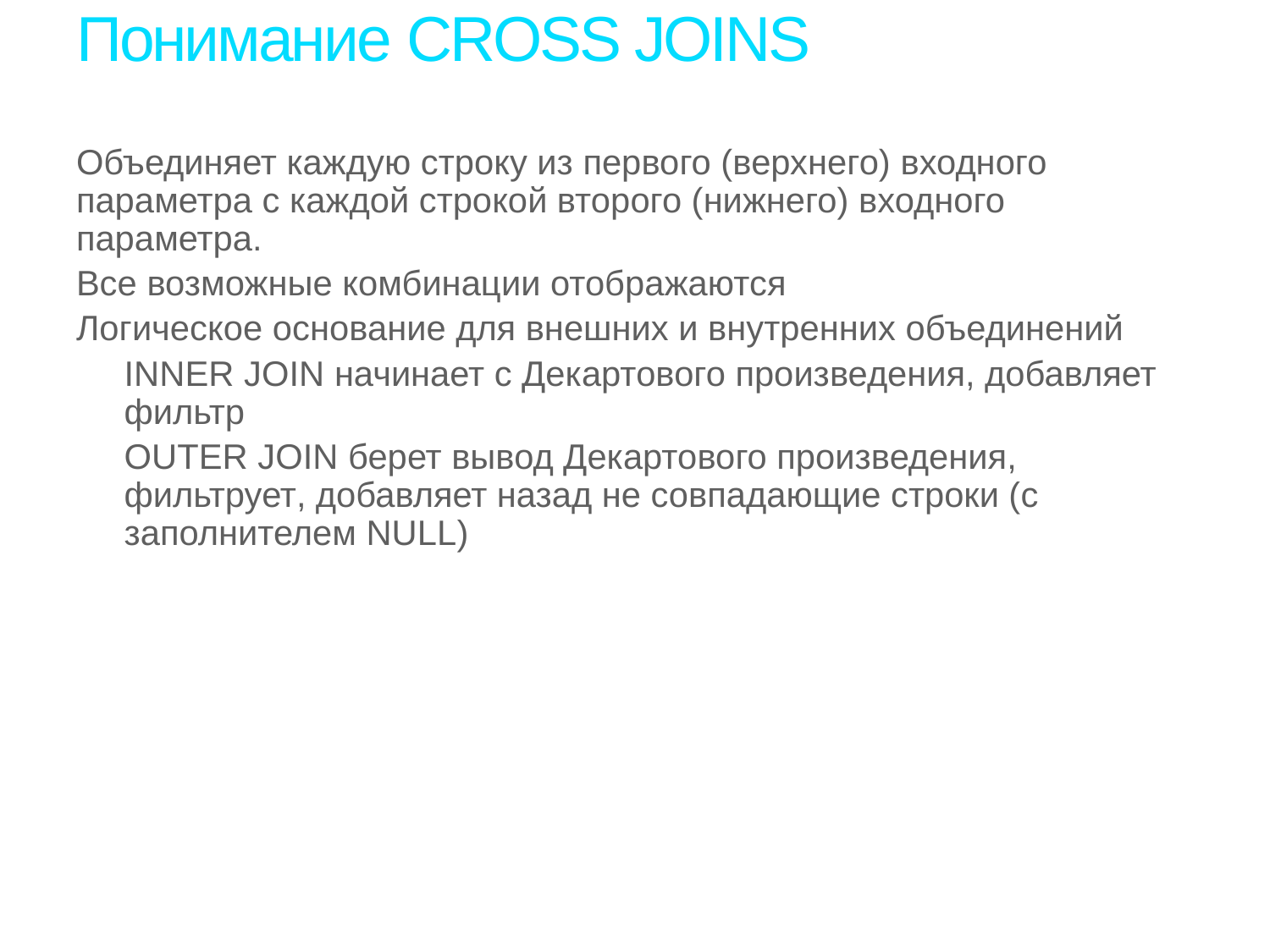

# Понимание CROSS JOINS
Объединяет каждую строку из первого (верхнего) входного параметра с каждой строкой второго (нижнего) входного параметра.
Все возможные комбинации отображаются
Логическое основание для внешних и внутренних объединений
INNER JOIN начинает с Декартового произведения, добавляет фильтр
OUTER JOIN берет вывод Декартового произведения, фильтрует, добавляет назад не совпадающие строки (с заполнителем NULL)